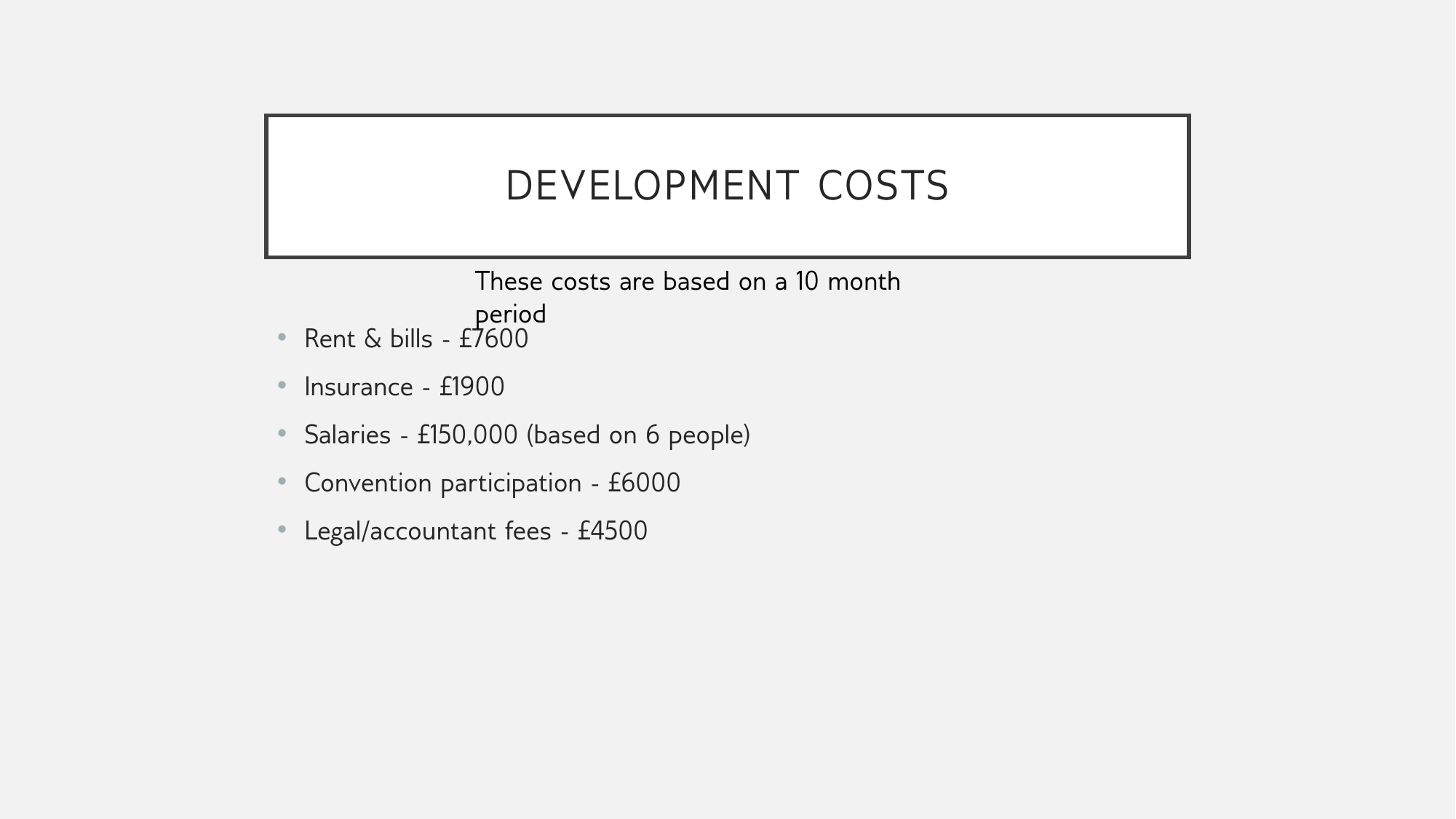

# Development Costs
These costs are based on a 10 month period
Rent & bills - £7600
Insurance - £1900
Salaries - £150,000 (based on 6 people)
Convention participation - £6000
Legal/accountant fees - £4500